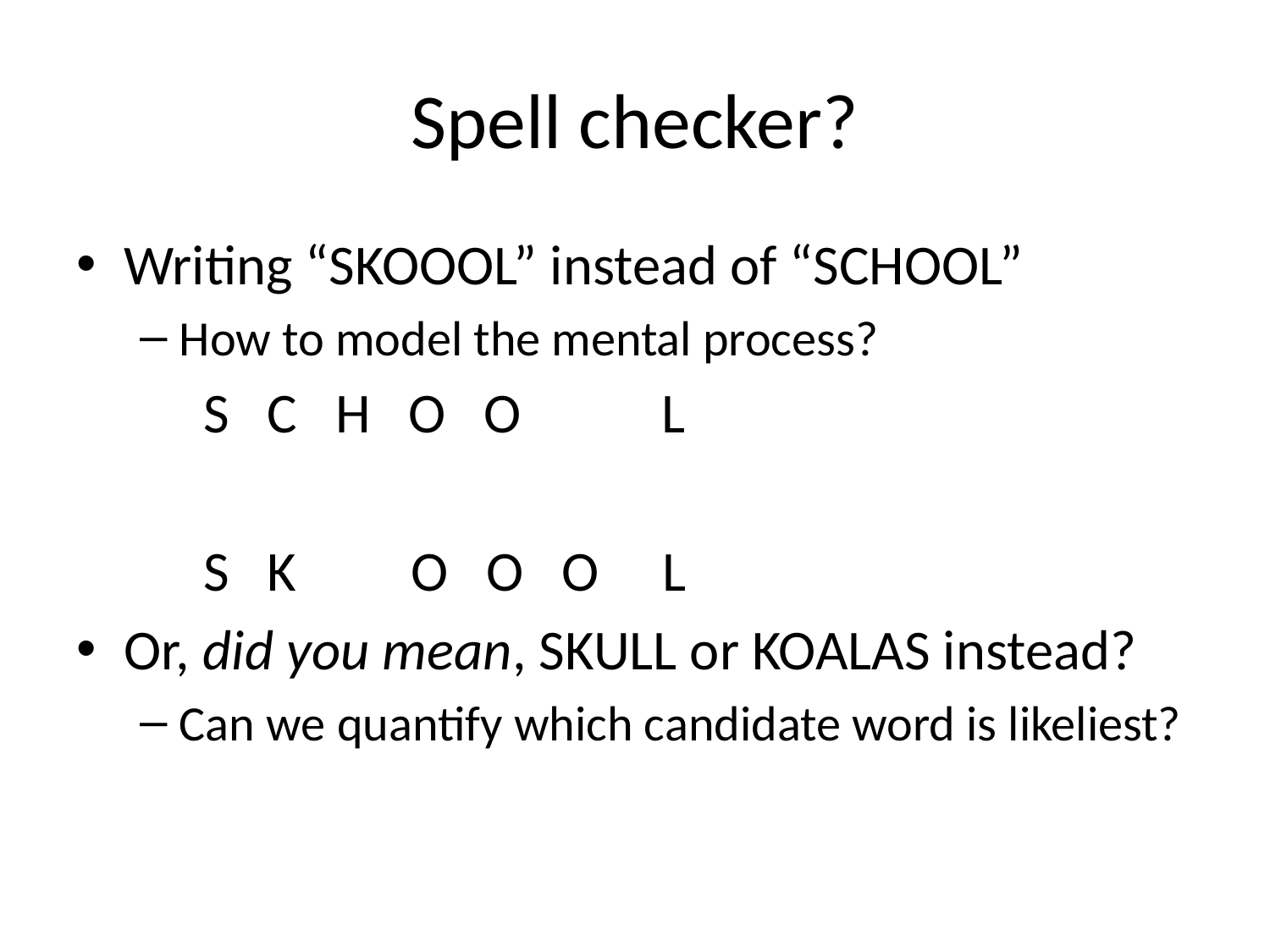

# Spell checker?
Writing “SKOOOL” instead of “SCHOOL”
How to model the mental process?
  	S   C   H   O   O           L

  	S   K         O   O   O     L
Or, did you mean, SKULL or KOALAS instead?
Can we quantify which candidate word is likeliest?